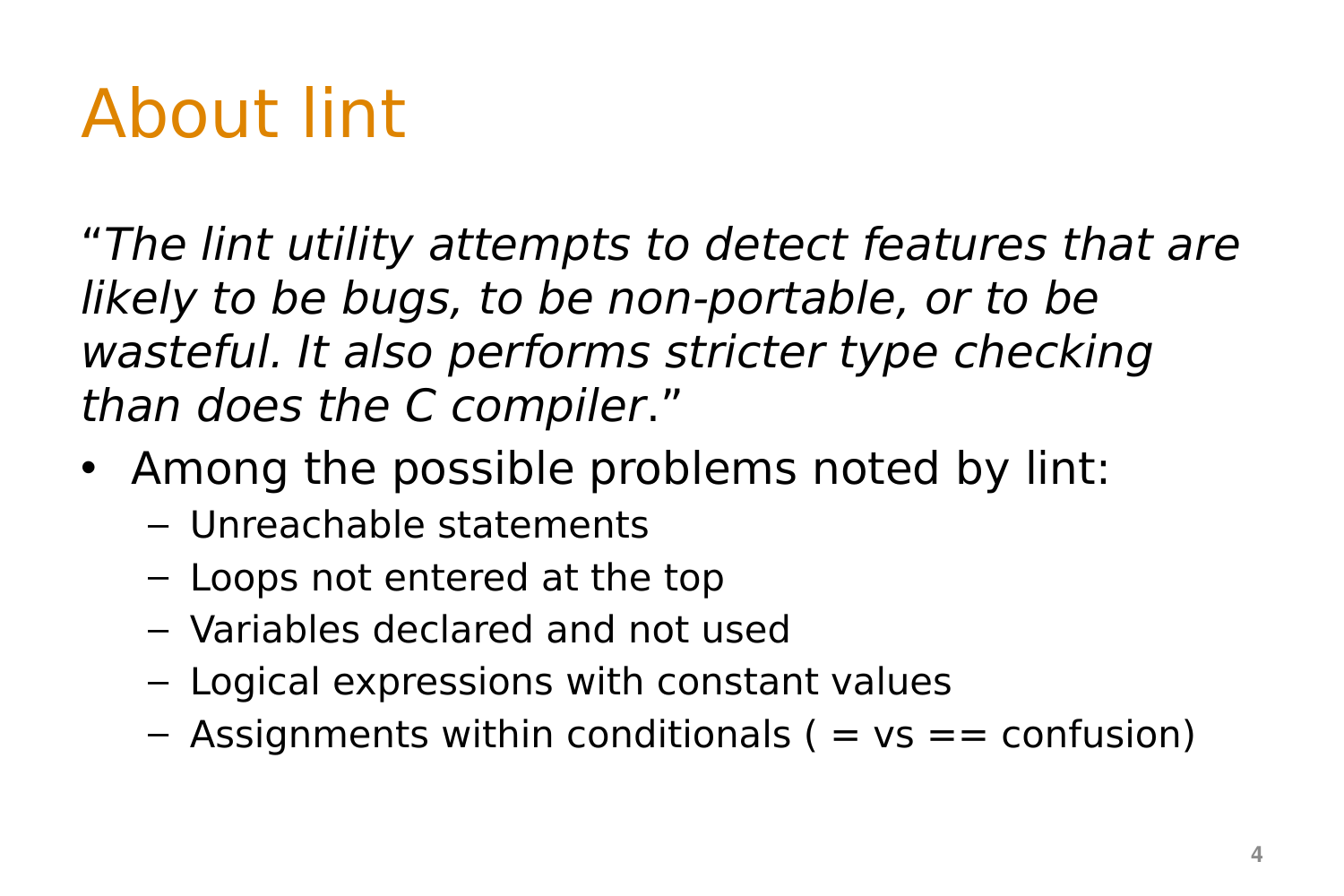

# About lint
“The lint utility attempts to detect features that are likely to be bugs, to be non-portable, or to be wasteful. It also performs stricter type checking than does the C compiler.”
Among the possible problems noted by lint:
Unreachable statements
Loops not entered at the top
Variables declared and not used
Logical expressions with constant values
Assignments within conditionals ( = vs == confusion)

4